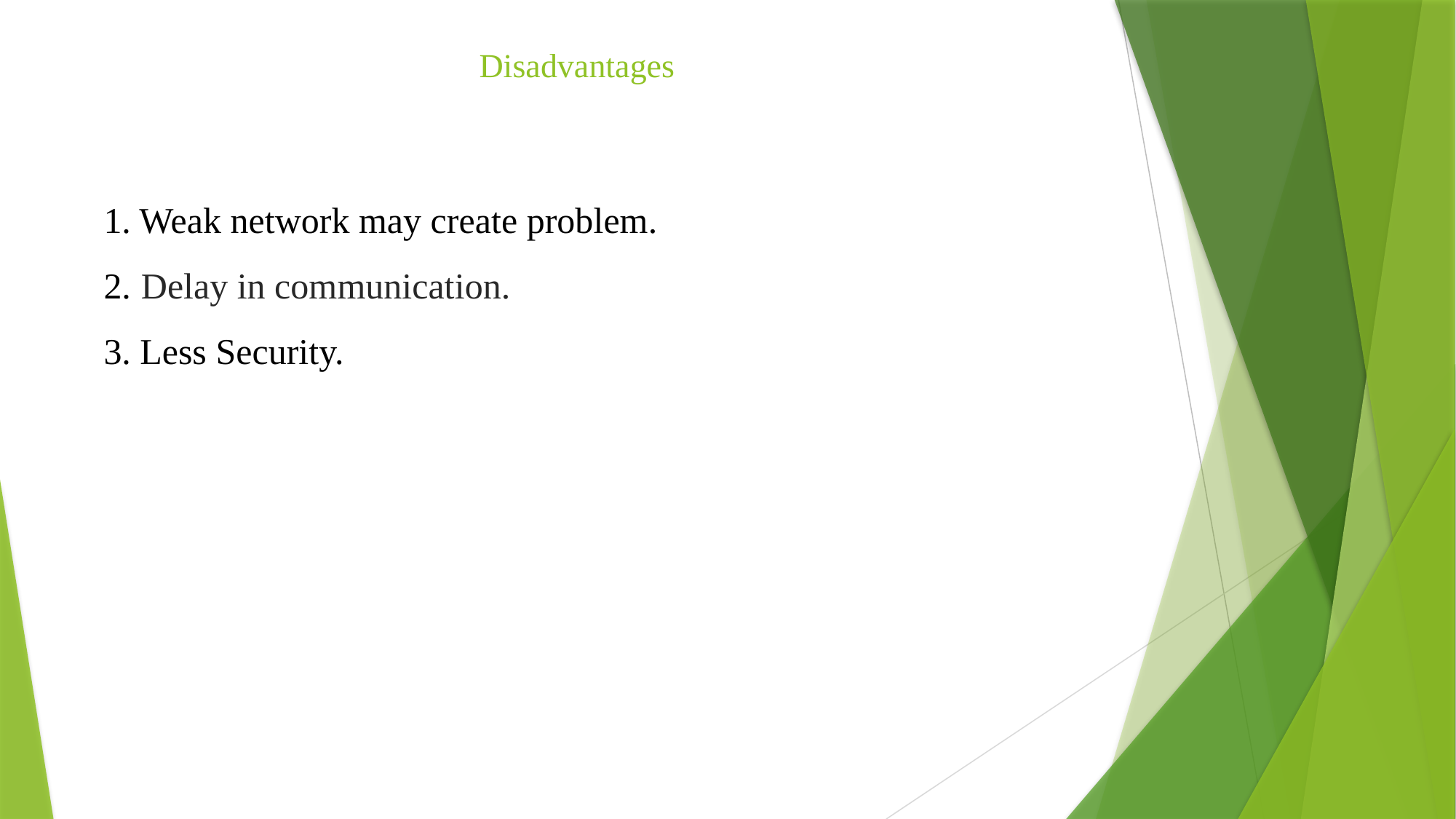

# Disadvantages

1. Weak network may create problem.
2. Delay in communication.
3. Less Security.